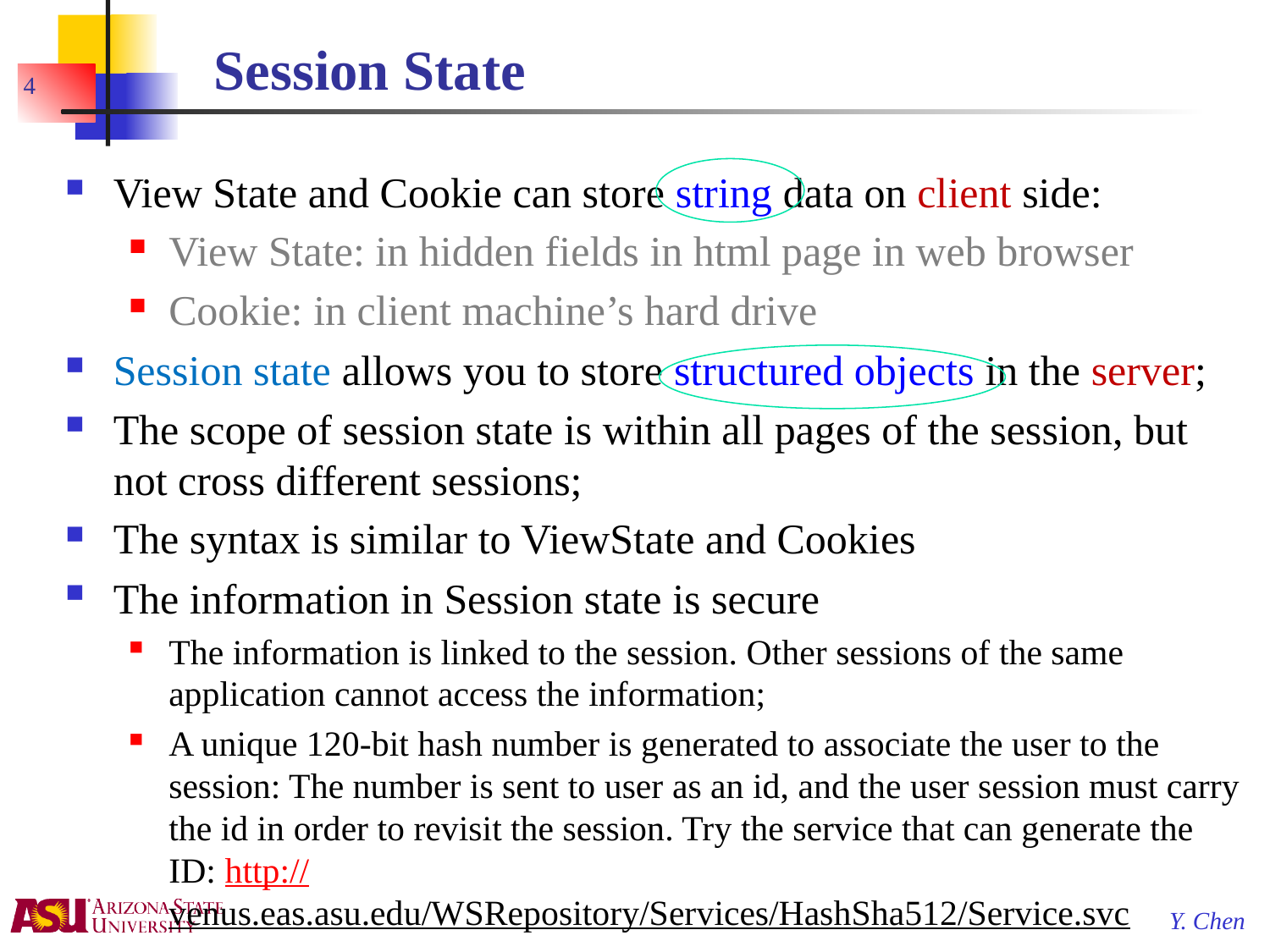

# Session State
4
View State and Cookie can store string data on client side:
View State: in hidden fields in html page in web browser
Cookie: in client machine’s hard drive
Session state allows you to store structured objects in the server;
The scope of session state is within all pages of the session, but not cross different sessions;
The syntax is similar to ViewState and Cookies
The information in Session state is secure
The information is linked to the session. Other sessions of the same application cannot access the information;
A unique 120-bit hash number is generated to associate the user to the session: The number is sent to user as an id, and the user session must carry the id in order to revisit the session. Try the service that can generate the ID: http://venus.eas.asu.edu/WSRepository/Services/HashSha512/Service.svc